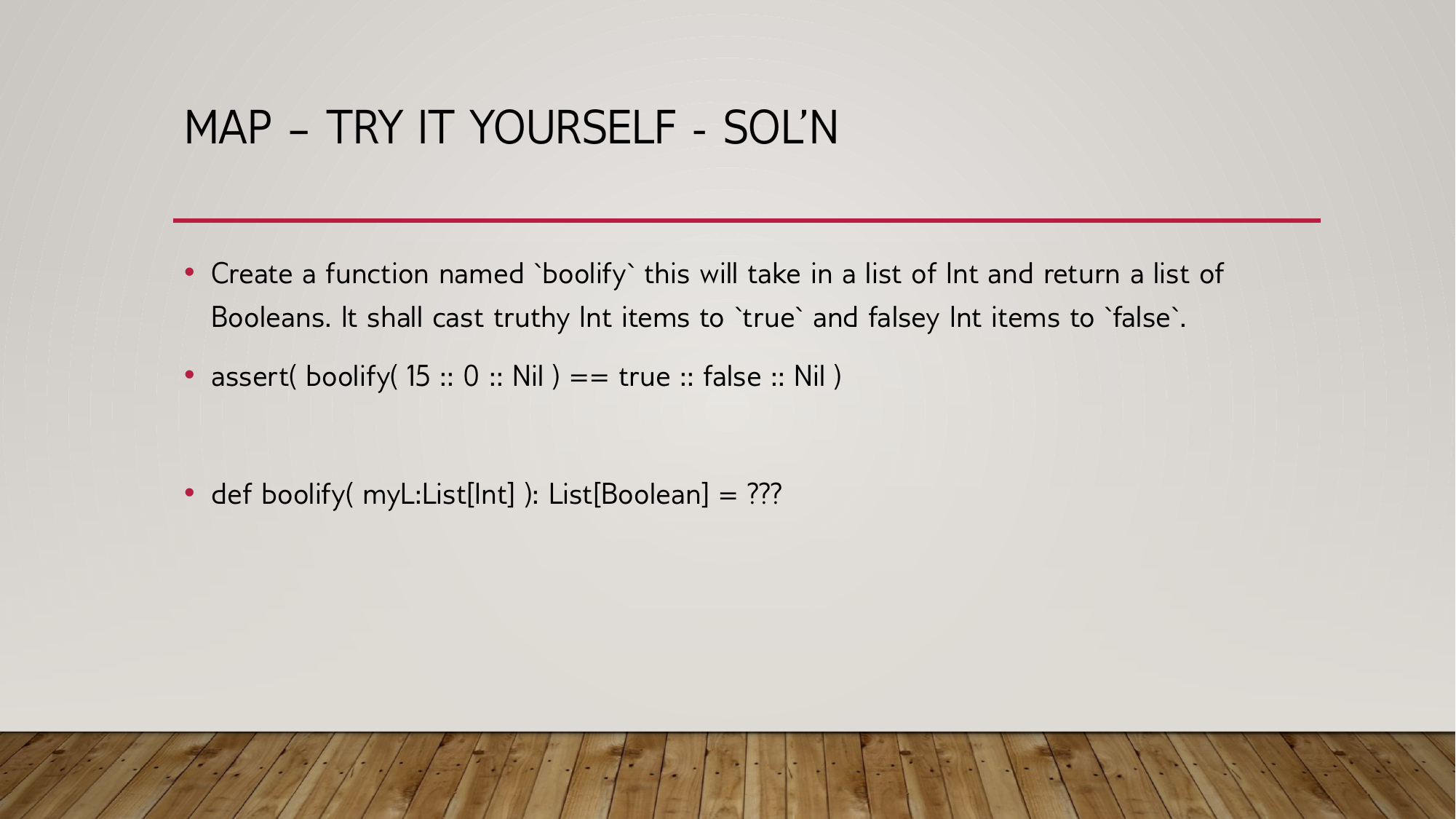

# Map – try it yourself - sol’n
Create a function named `boolify` this will take in a list of Int and return a list of Booleans. It shall cast truthy Int items to `true` and falsey Int items to `false`.
assert( boolify( 15 :: 0 :: Nil ) == true :: false :: Nil )

def boolify( myL:List[Int] ): List[Boolean] = ???